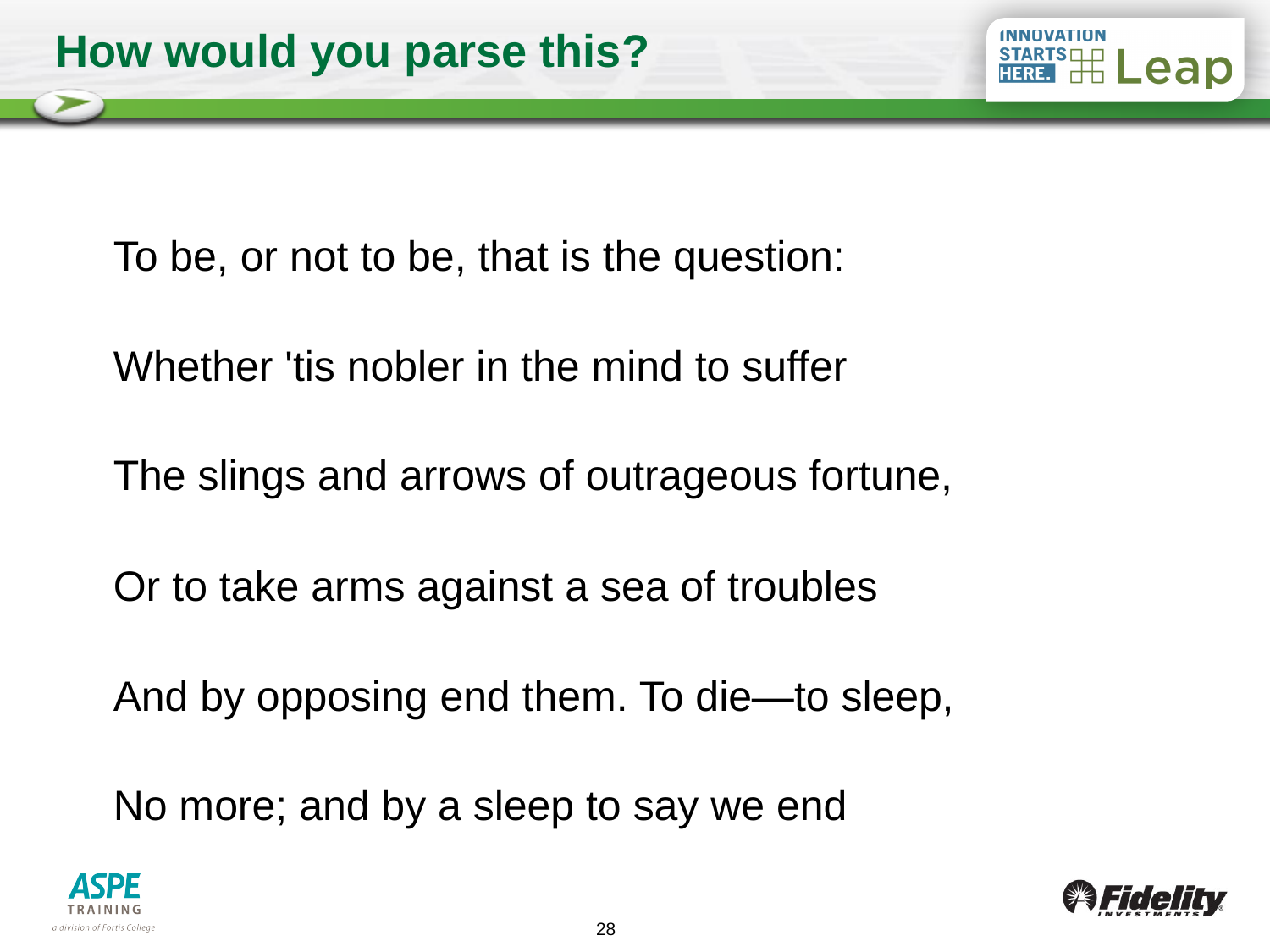

# How would you parse this?
To be, or not to be, that is the question:
Whether 'tis nobler in the mind to suffer
The slings and arrows of outrageous fortune,
Or to take arms against a sea of troubles
And by opposing end them. To die—to sleep,
No more; and by a sleep to say we end